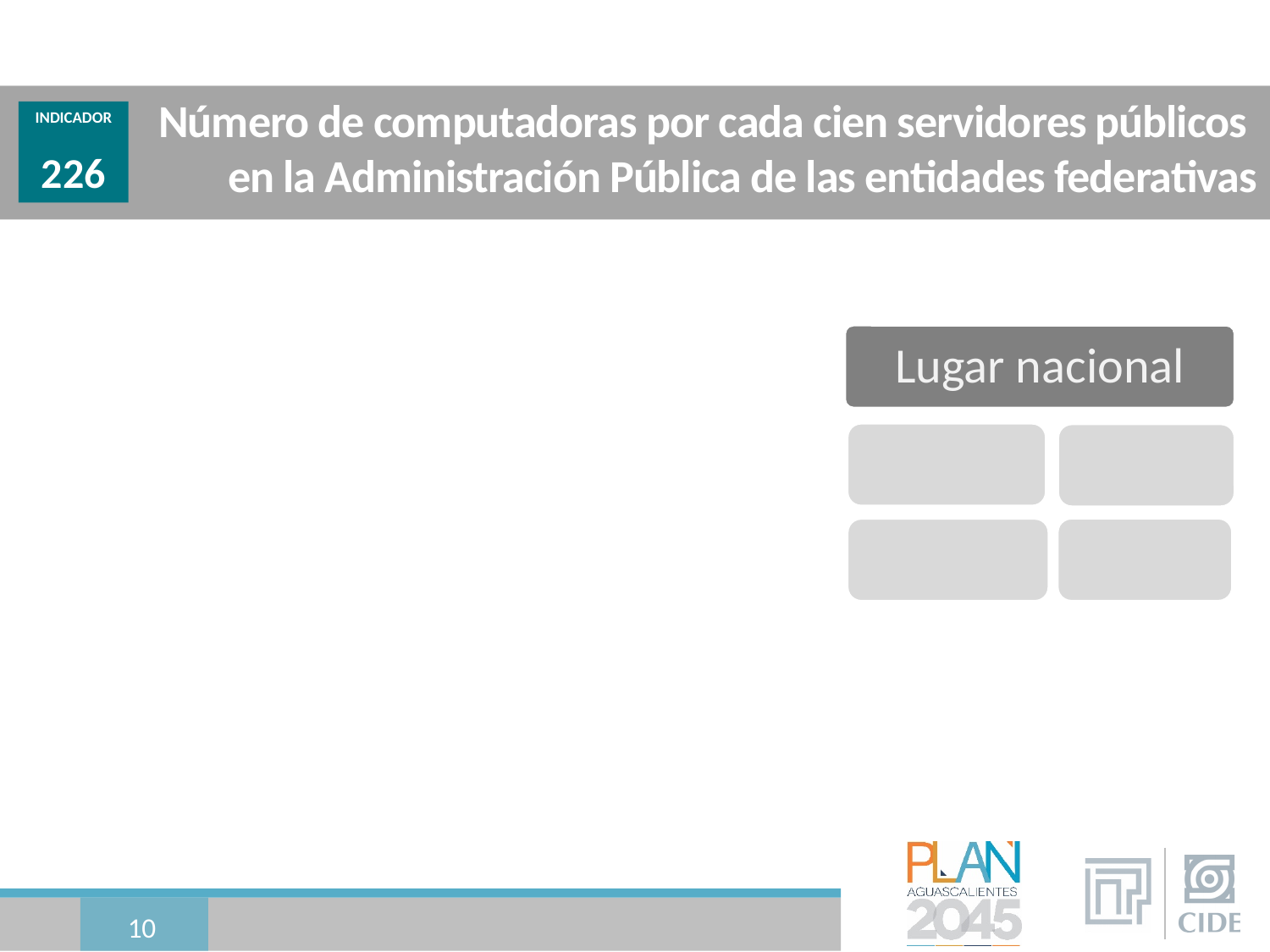

# Número de computadoras por cada cien servidores públicos en la Administración Pública de las entidades federativas
INDICADOR

226

10